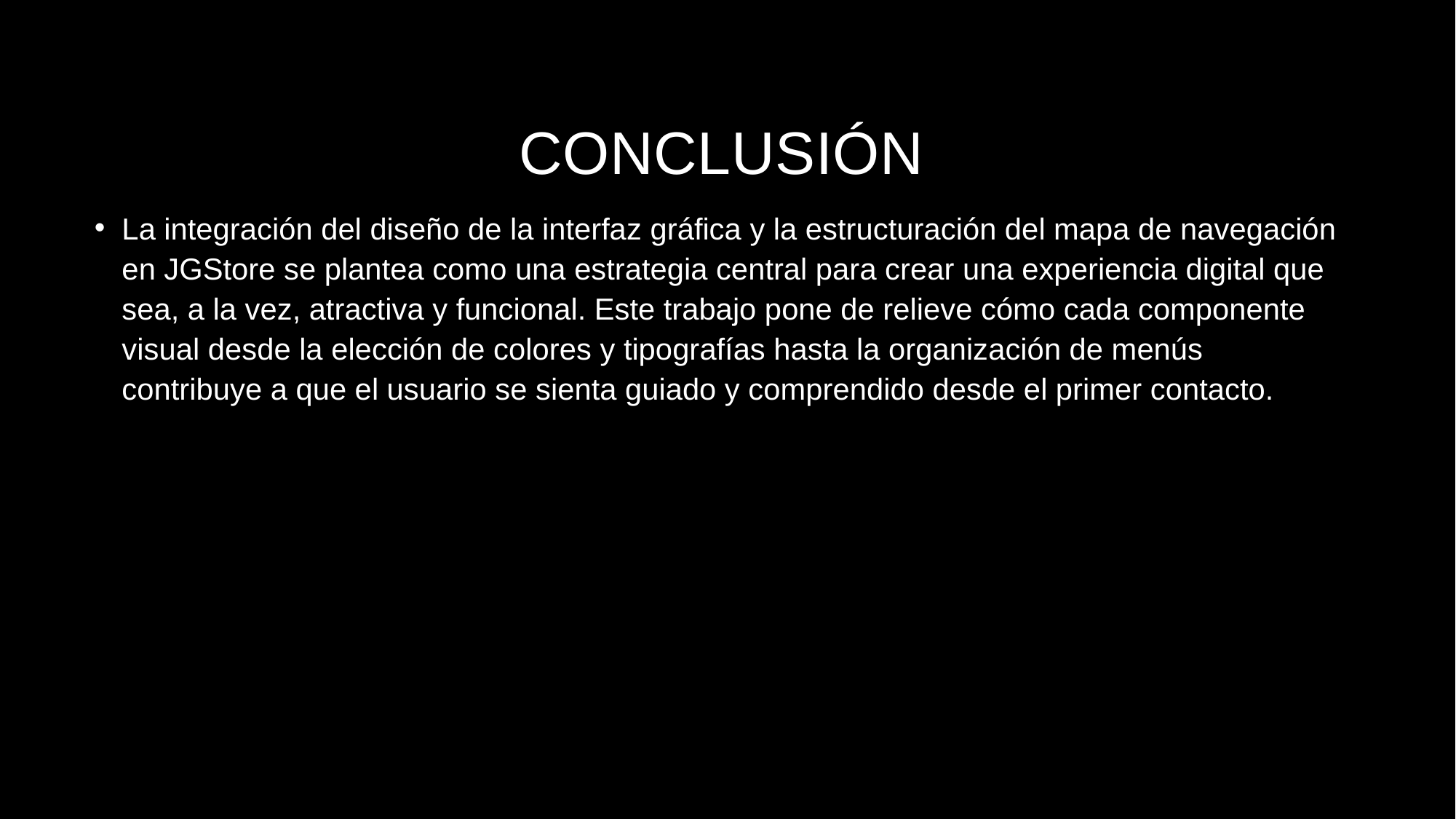

# Conclusión
La integración del diseño de la interfaz gráfica y la estructuración del mapa de navegación en JGStore se plantea como una estrategia central para crear una experiencia digital que sea, a la vez, atractiva y funcional. Este trabajo pone de relieve cómo cada componente visual desde la elección de colores y tipografías hasta la organización de menús contribuye a que el usuario se sienta guiado y comprendido desde el primer contacto.